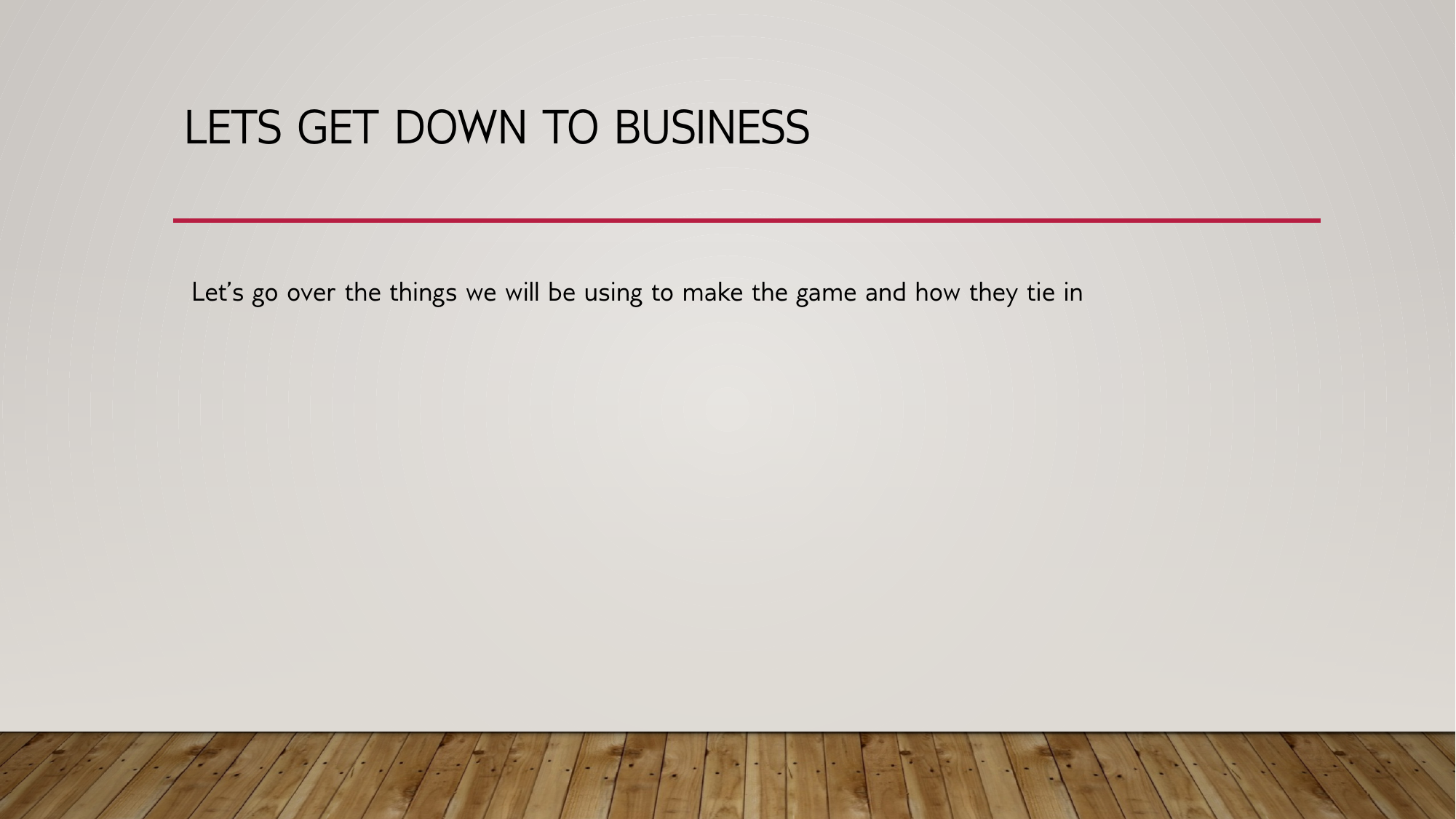

# Lets get down to business
Let’s go over the things we will be using to make the game and how they tie in